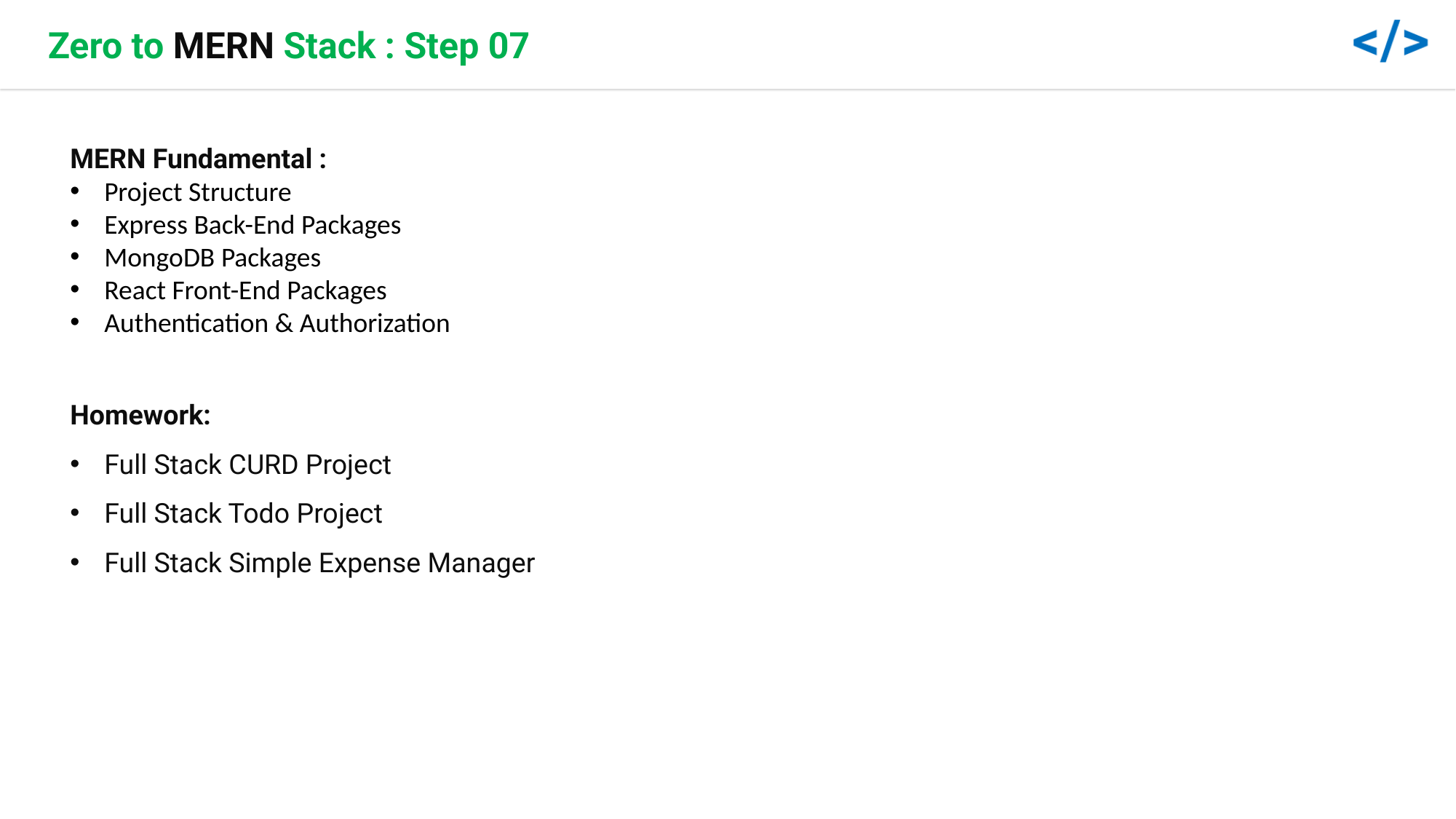

Zero to MERN Stack : Step 07
MERN Fundamental :
Project Structure
Express Back-End Packages
MongoDB Packages
React Front-End Packages
Authentication & Authorization

Homework:
Full Stack CURD Project
Full Stack Todo Project
Full Stack Simple Expense Manager